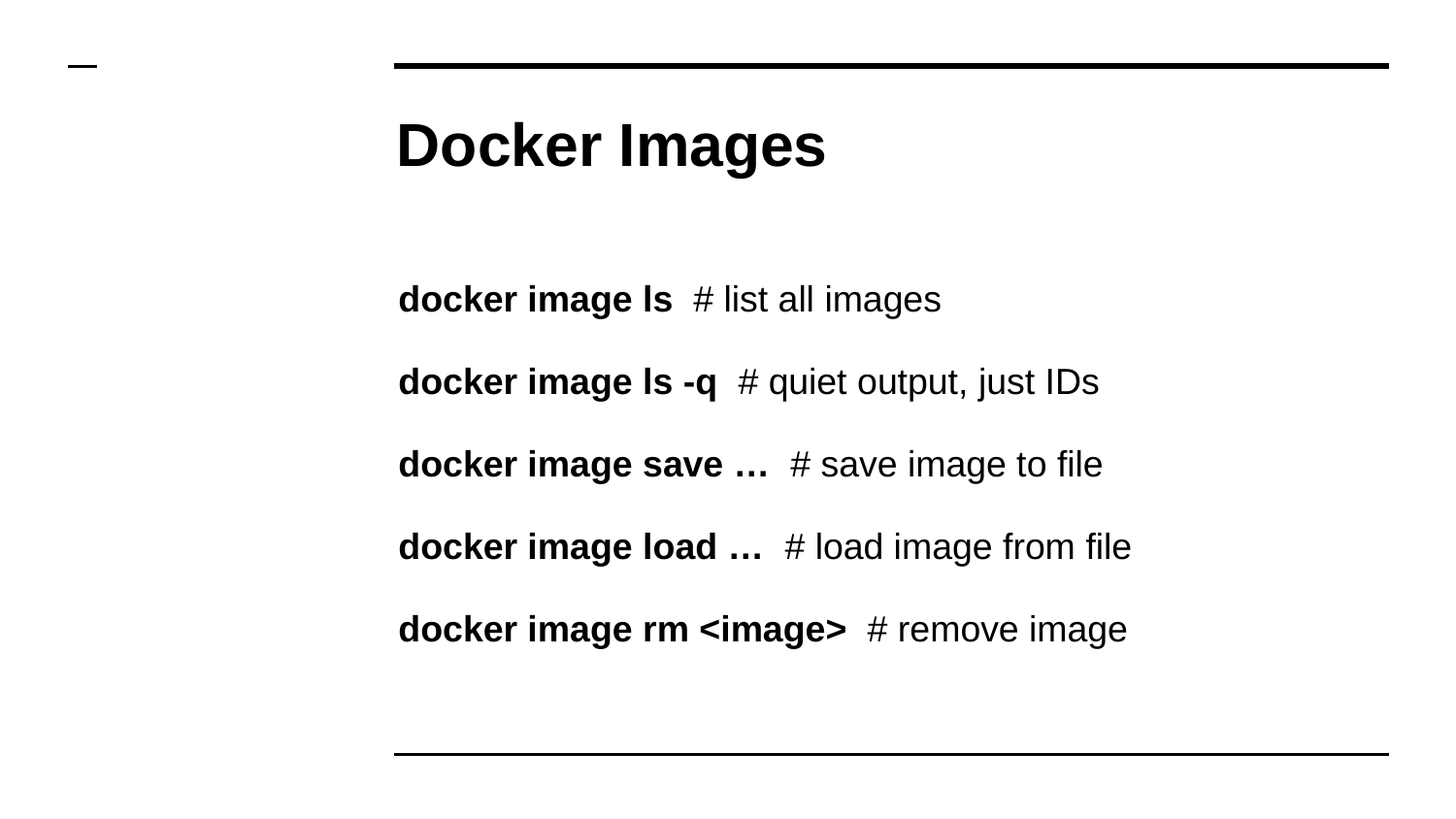

# Docker Images
docker image ls  # list all images
docker image ls -q  # quiet output, just IDs
docker image save …  # save image to file
docker image load …  # load image from file
docker image rm <image>  # remove image